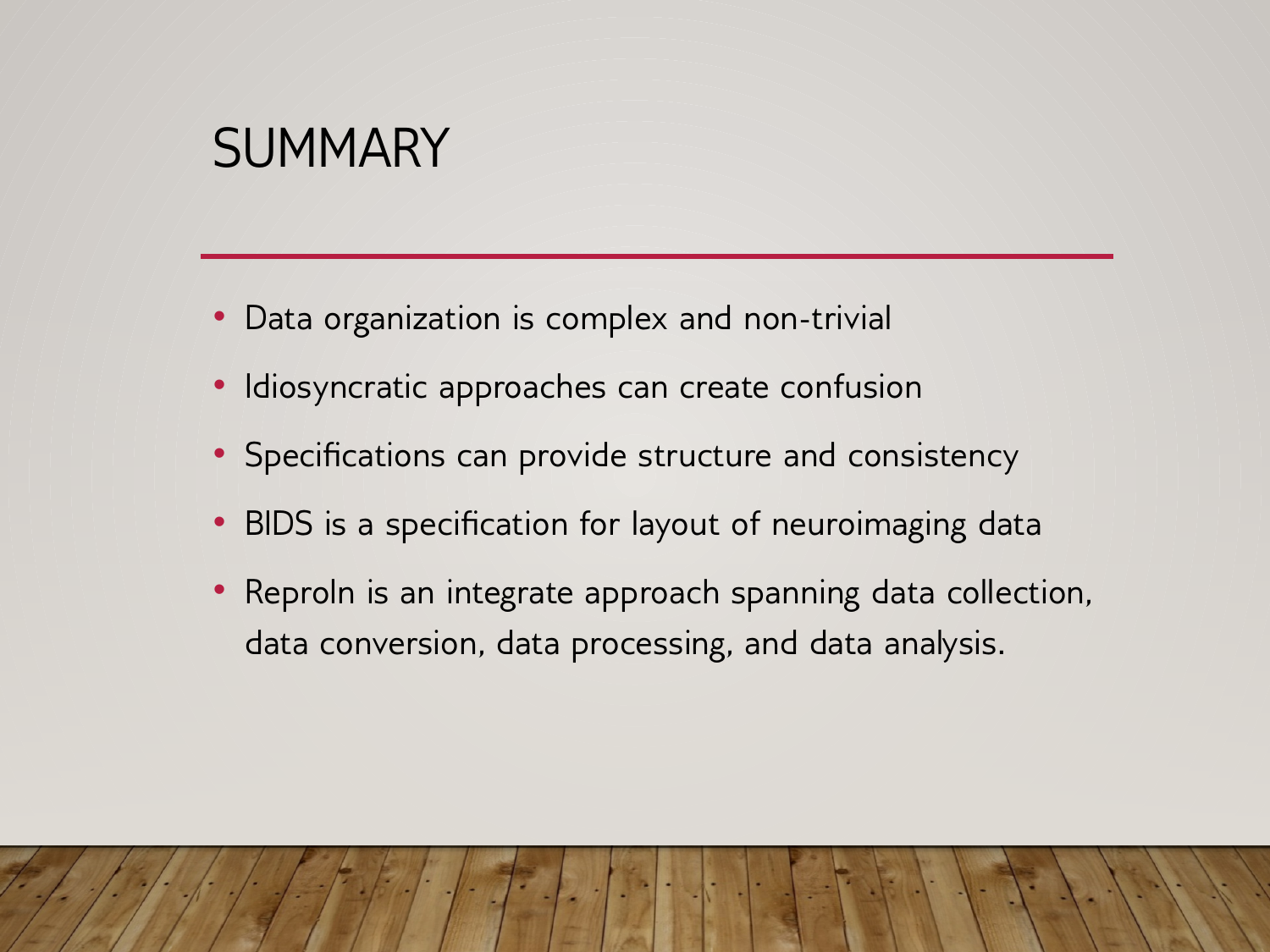

# Summary
Data organization is complex and non-trivial
Idiosyncratic approaches can create confusion
Specifications can provide structure and consistency
BIDS is a specification for layout of neuroimaging data
ReproIn is an integrate approach spanning data collection, data conversion, data processing, and data analysis.